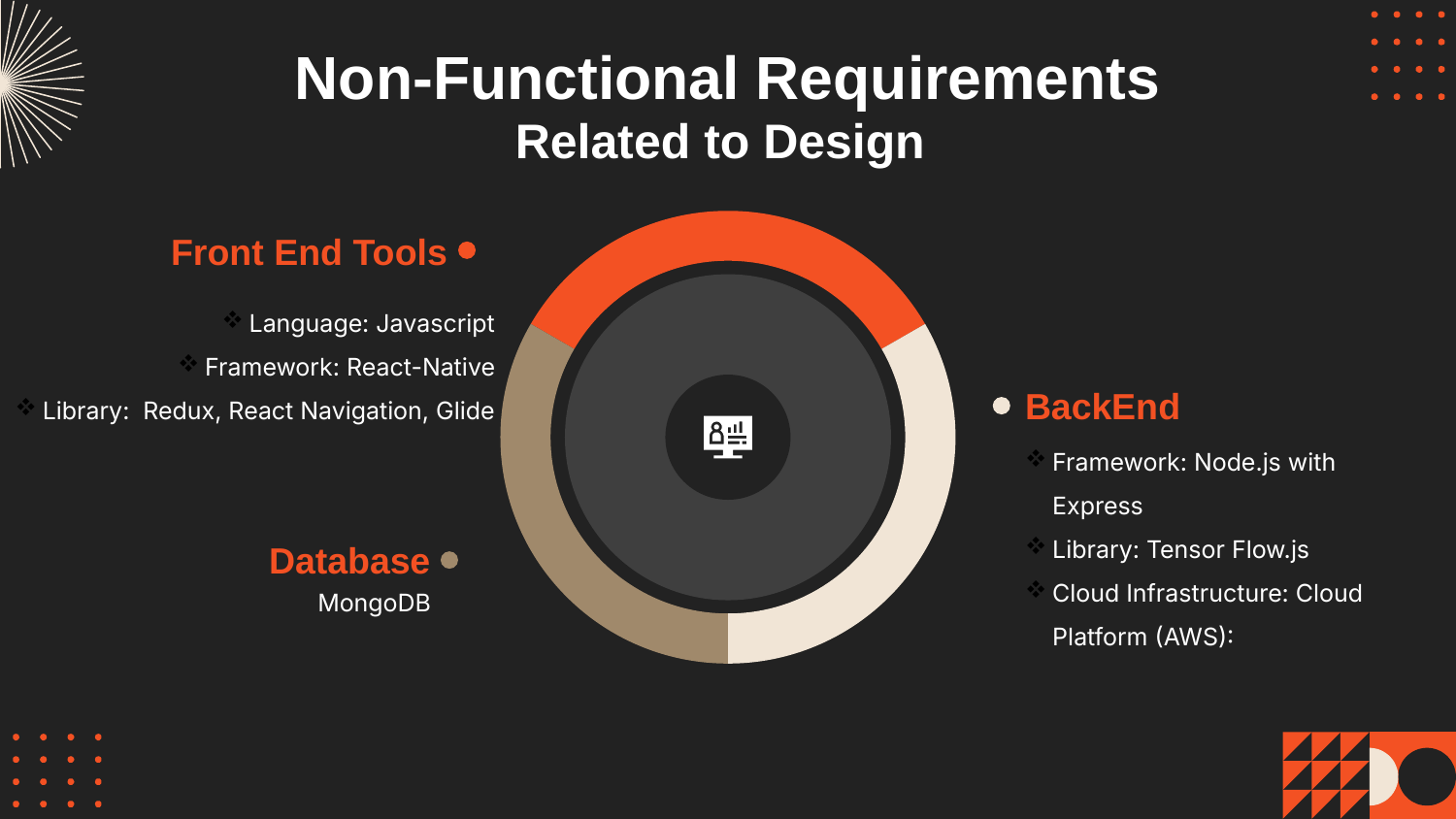

# Non-Functional Requirements
Related to Design

Front End Tools

Language: Javascript
Framework: React-Native
Library:  Redux, React Navigation, Glide

BackEnd

Framework: Node.js with Express
Library: Tensor Flow.js
Cloud Infrastructure: Cloud Platform (AWS):
Database

MongoDB